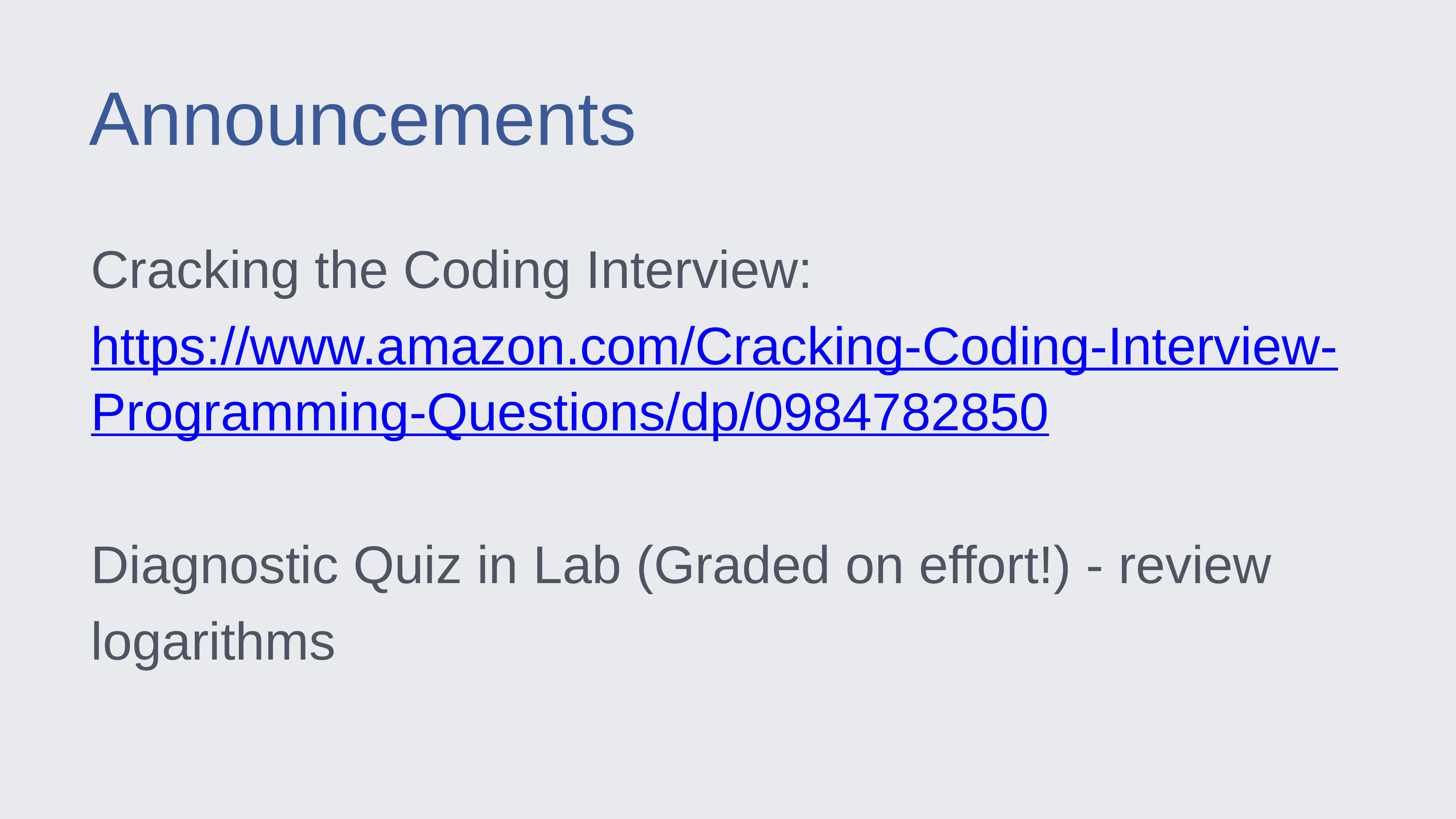

Announcements
Cracking the Coding Interview: https://www.amazon.com/Cracking-Coding-Interview-Programming-Questions/dp/0984782850

Diagnostic Quiz in Lab (Graded on effort!) - review logarithms